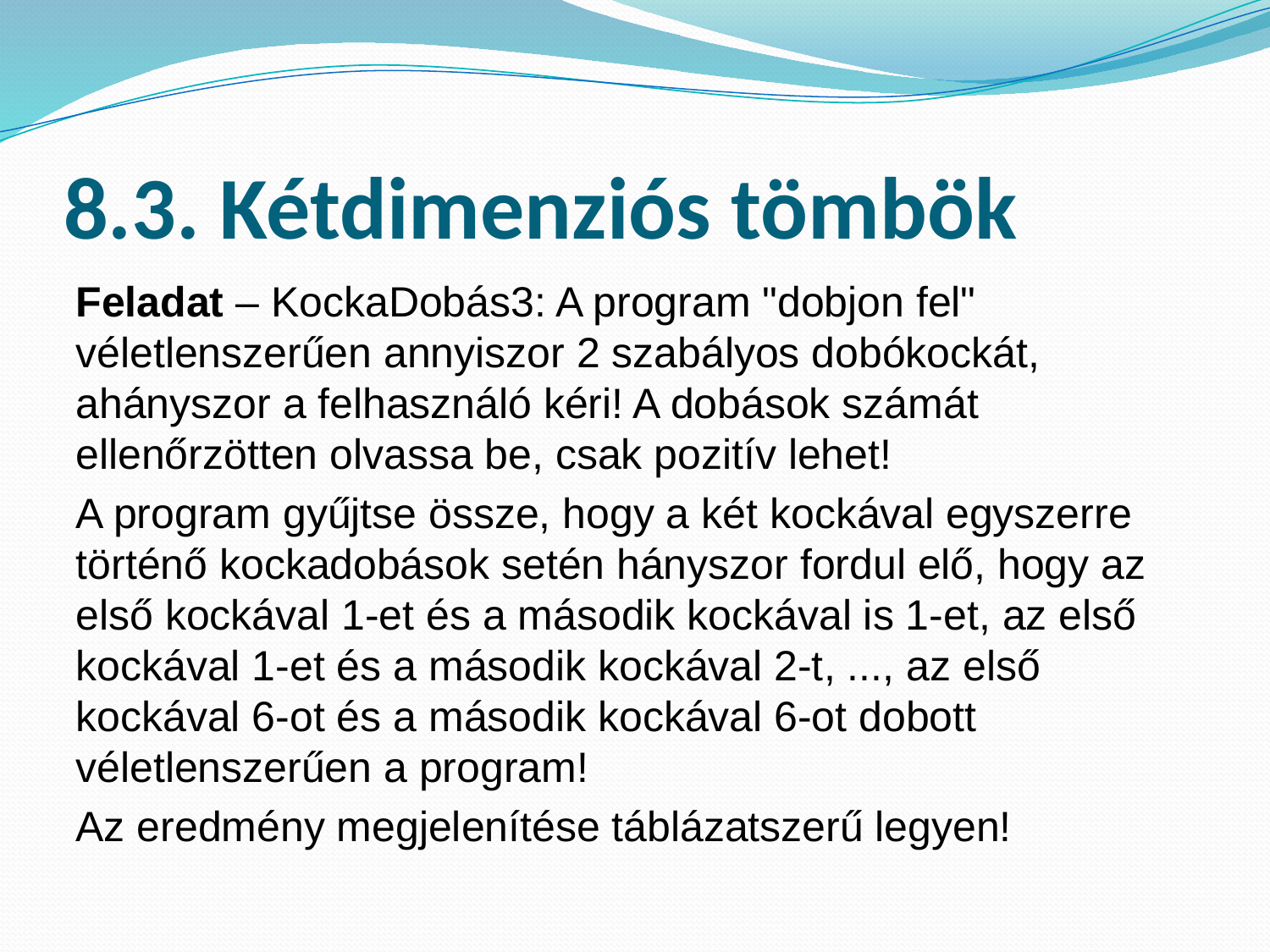

# 8.3. Kétdimenziós tömbök
Feladat – KockaDobás3: A program "dobjon fel" véletlenszerűen annyiszor 2 szabályos dobókockát, ahányszor a felhasználó kéri! A dobások számát ellenőrzötten olvassa be, csak pozitív lehet!
A program gyűjtse össze, hogy a két kockával egyszerre történő kockadobások setén hányszor fordul elő, hogy az első kockával 1-et és a második kockával is 1-et, az első kockával 1-et és a második kockával 2-t, ..., az első kockával 6-ot és a második kockával 6-ot dobott véletlenszerűen a program!
Az eredmény megjelenítése táblázatszerű legyen!